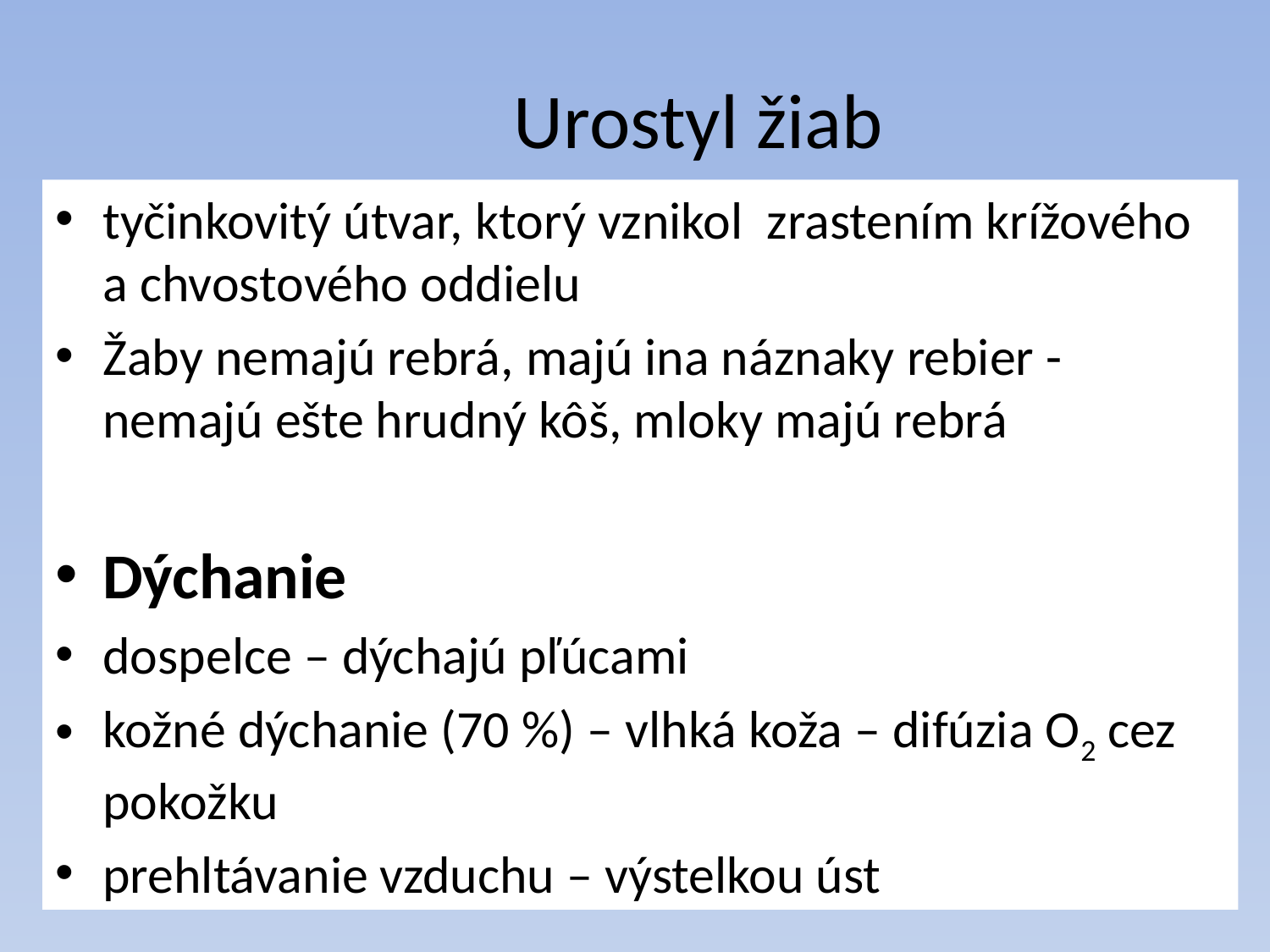

# Urostyl žiab
tyčinkovitý útvar, ktorý vznikol  zrastením krížového a chvostového oddielu
Žaby nemajú rebrá, majú ina náznaky rebier - nemajú ešte hrudný kôš, mloky majú rebrá

Dýchanie
dospelce – dýchajú pľúcami
kožné dýchanie (70 %) – vlhká koža – difúzia O2 cez pokožku
prehltávanie vzduchu – výstelkou úst